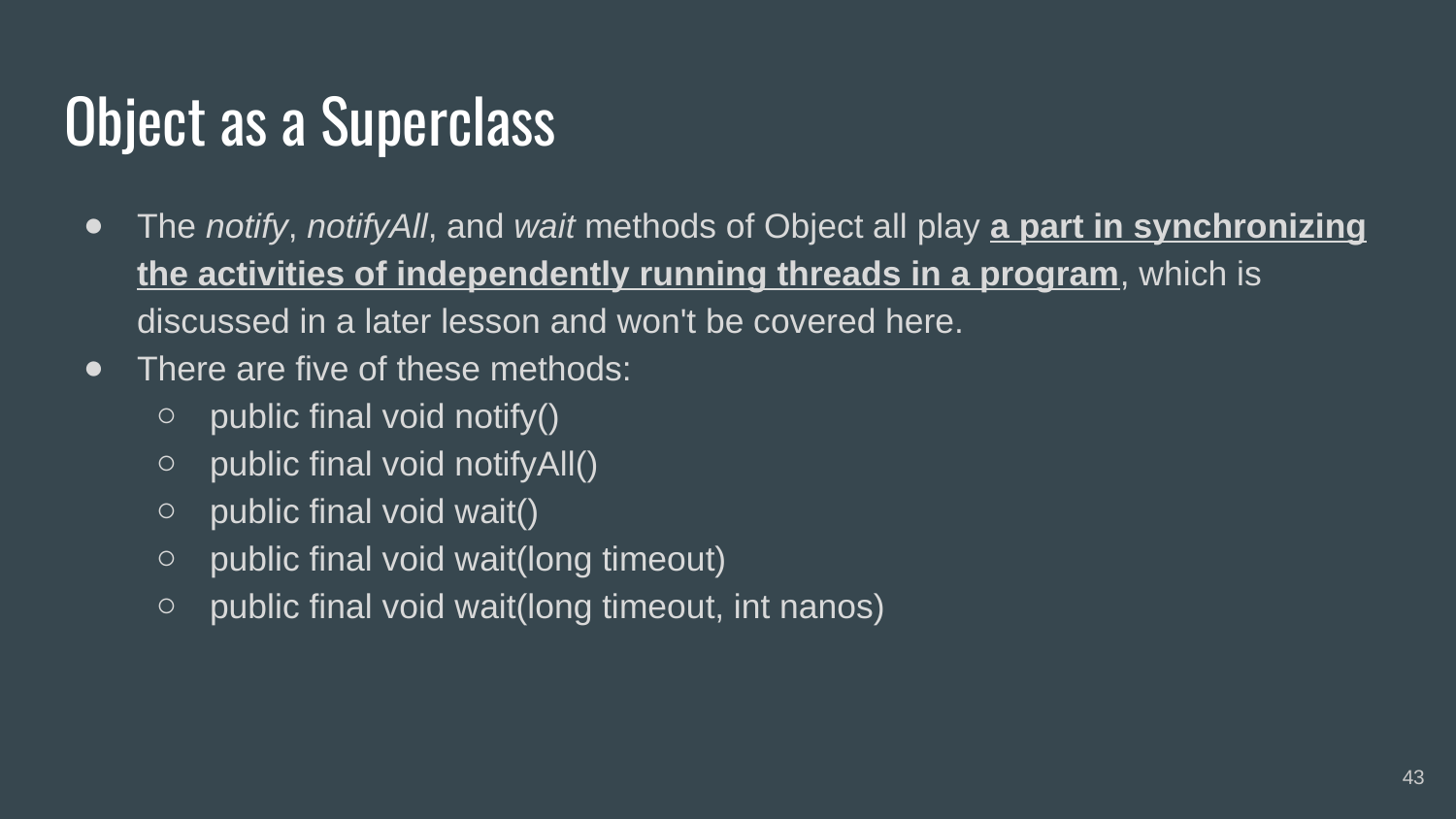

# Object as a Superclass
The notify, notifyAll, and wait methods of Object all play a part in synchronizing the activities of independently running threads in a program, which is discussed in a later lesson and won't be covered here.
There are five of these methods:
public final void notify()
public final void notifyAll()
public final void wait()
public final void wait(long timeout)
public final void wait(long timeout, int nanos)

43